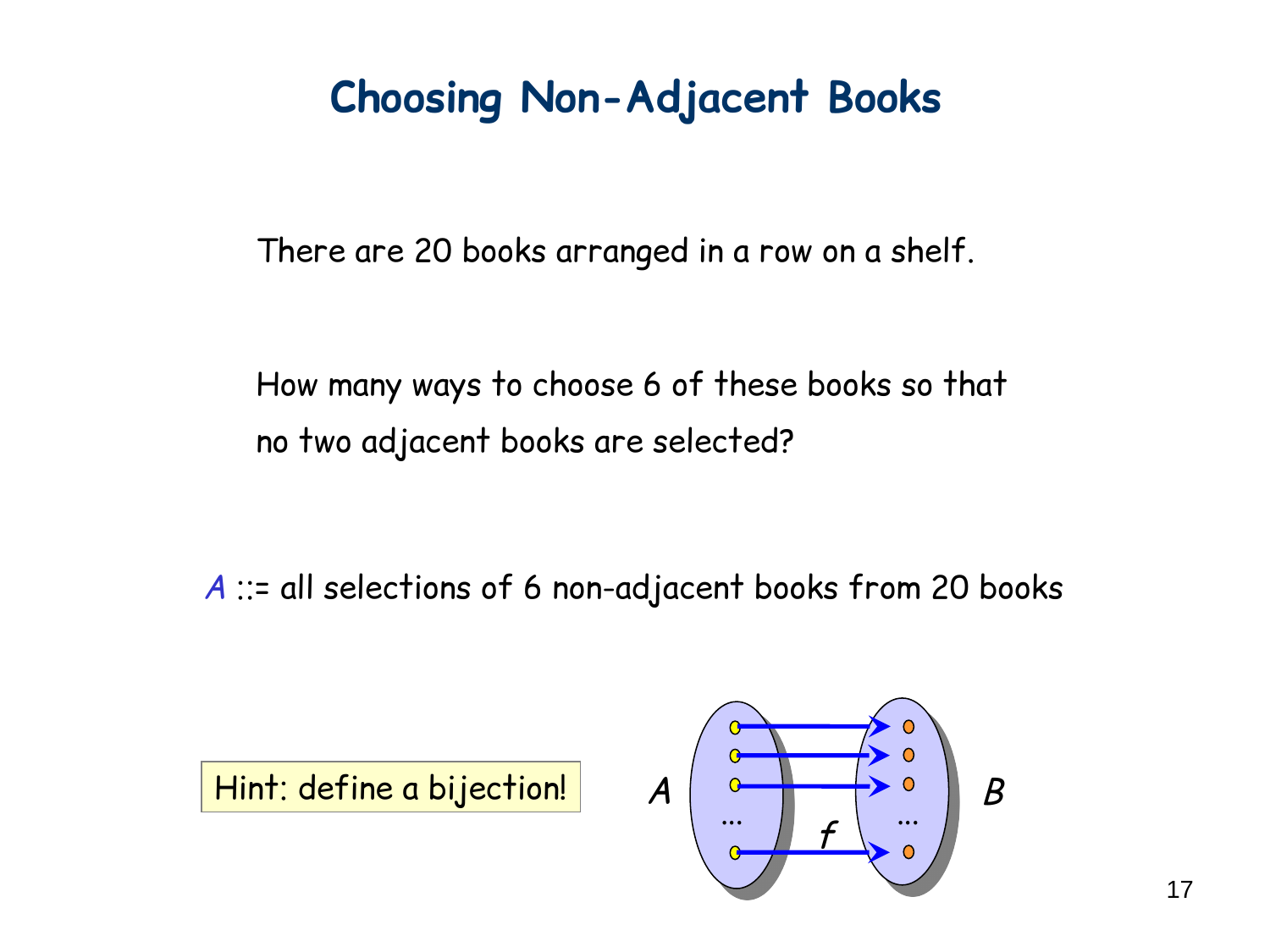

Choosing Non-Adjacent Books
There are 20 books arranged in a row on a shelf.

How many ways to choose 6 of these books so that
no two adjacent books are selected?
A ::= all selections of 6 non-adjacent books from 20 books

A
B

…
…

f

Hint: define a bijection!
17